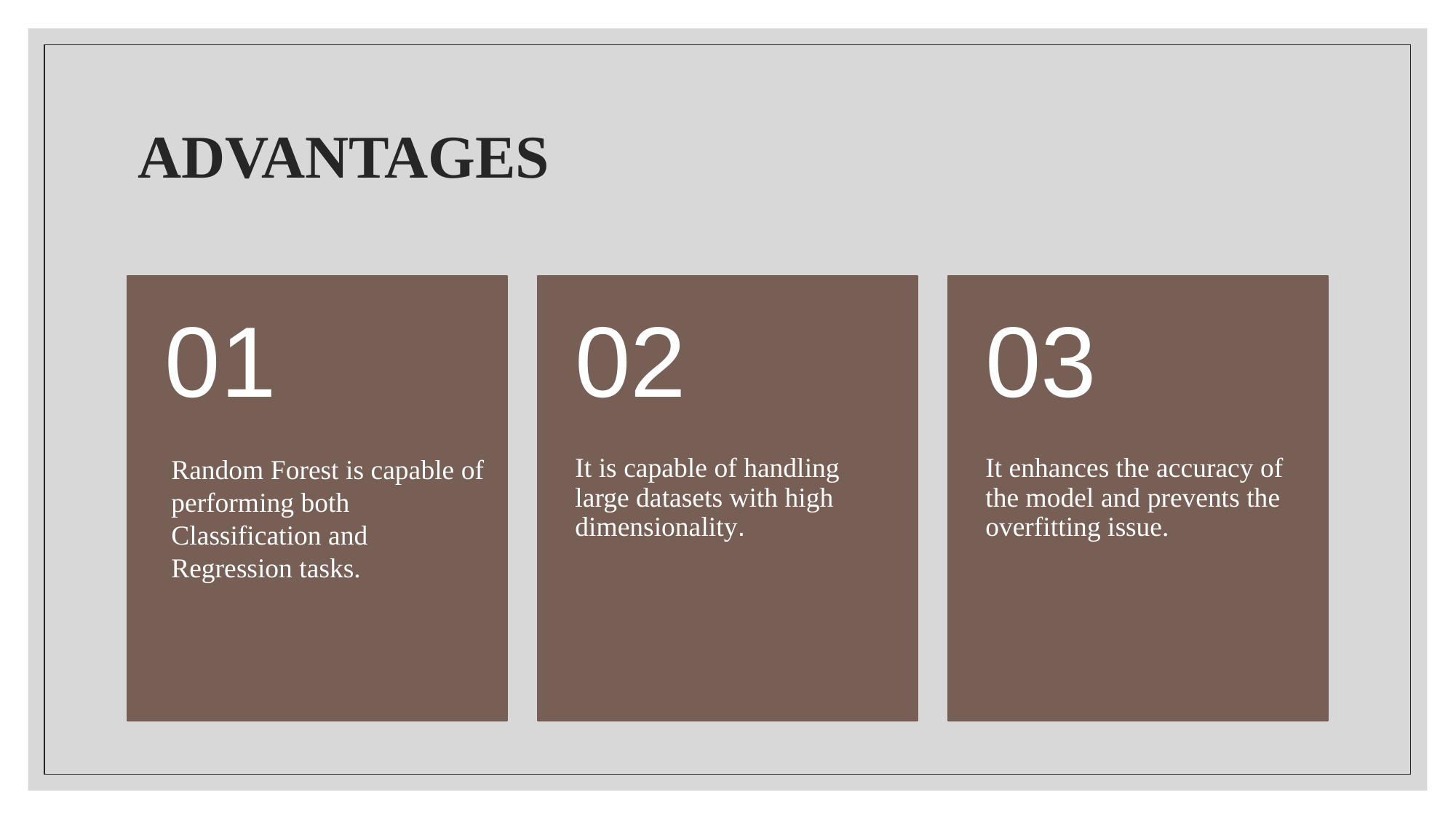

# ADVANTAGES

01
It is capable of handling large datasets with high dimensionality.
02
It enhances the accuracy of the model and prevents the overfitting issue.
03
Random Forest is capable of performing both Classification and Regression tasks.